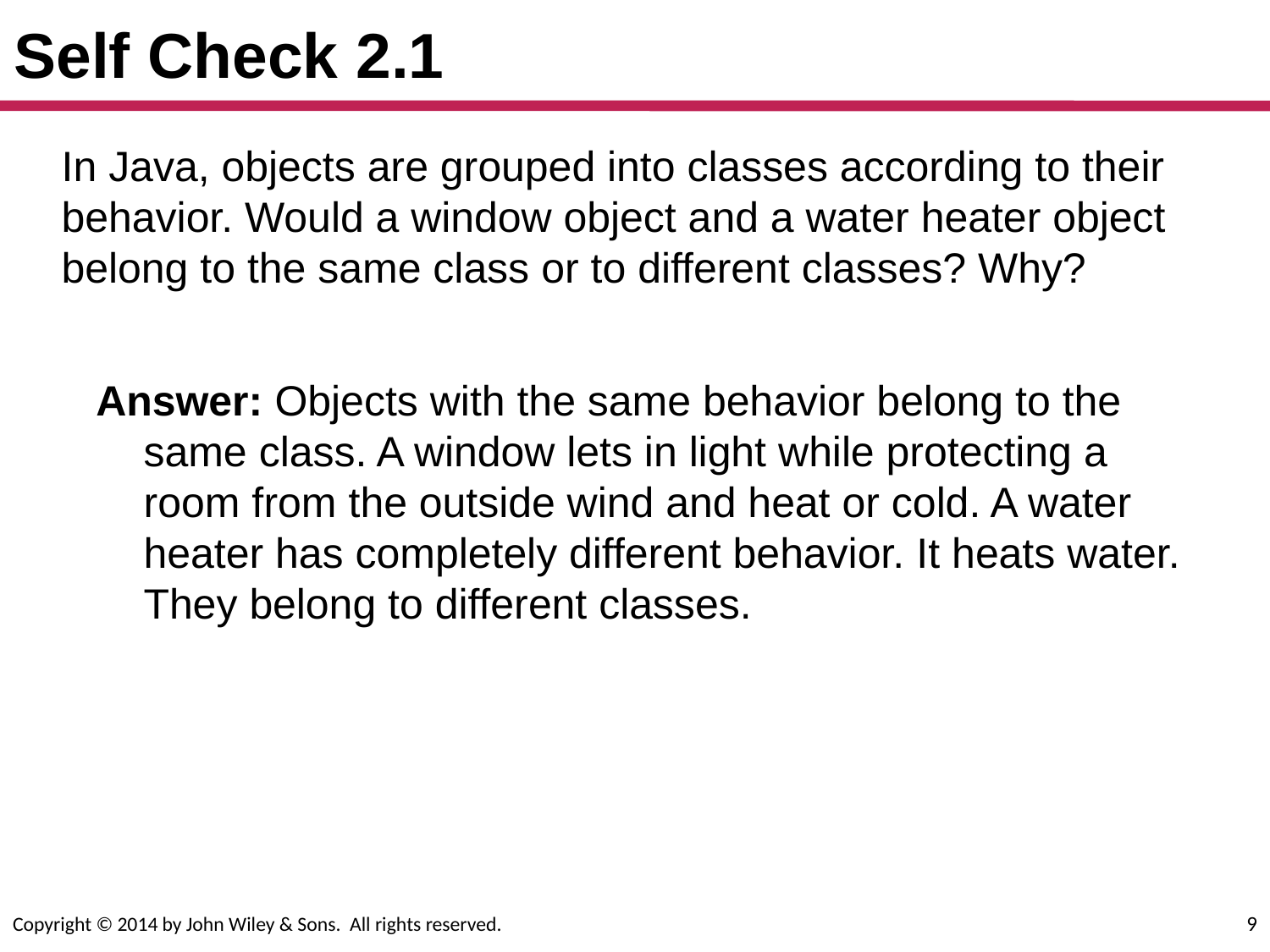

# Self Check 2.1
	In Java, objects are grouped into classes according to their behavior. Would a window object and a water heater object belong to the same class or to different classes? Why?
Answer: Objects with the same behavior belong to the same class. A window lets in light while protecting a room from the outside wind and heat or cold. A water heater has completely different behavior. It heats water. They belong to different classes.